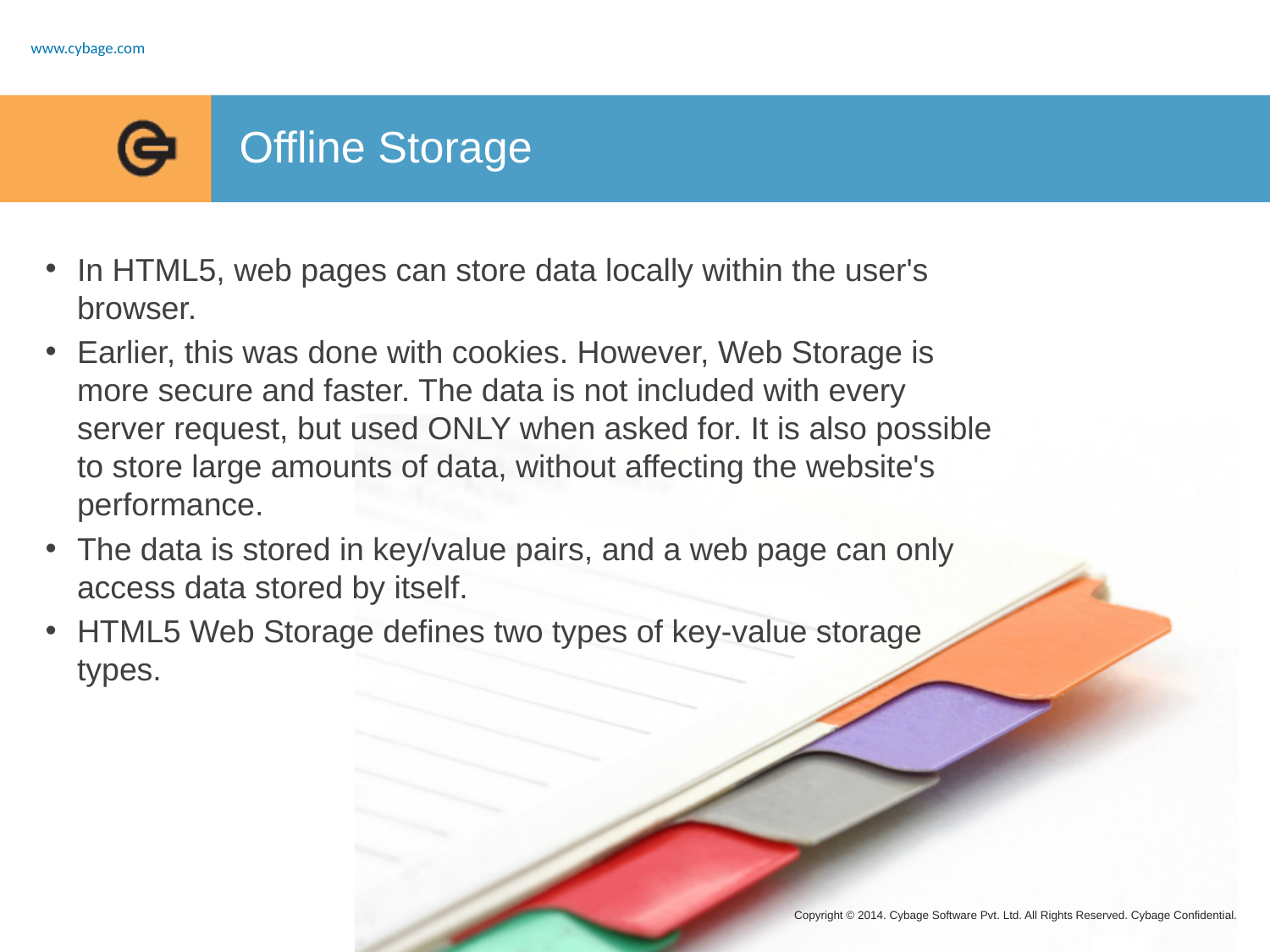

# Offline Storage

In HTML5, web pages can store data locally within the user's browser.
Earlier, this was done with cookies. However, Web Storage is more secure and faster. The data is not included with every server request, but used ONLY when asked for. It is also possible to store large amounts of data, without affecting the website's performance.
The data is stored in key/value pairs, and a web page can only access data stored by itself.
HTML5 Web Storage defines two types of key-value storage types.